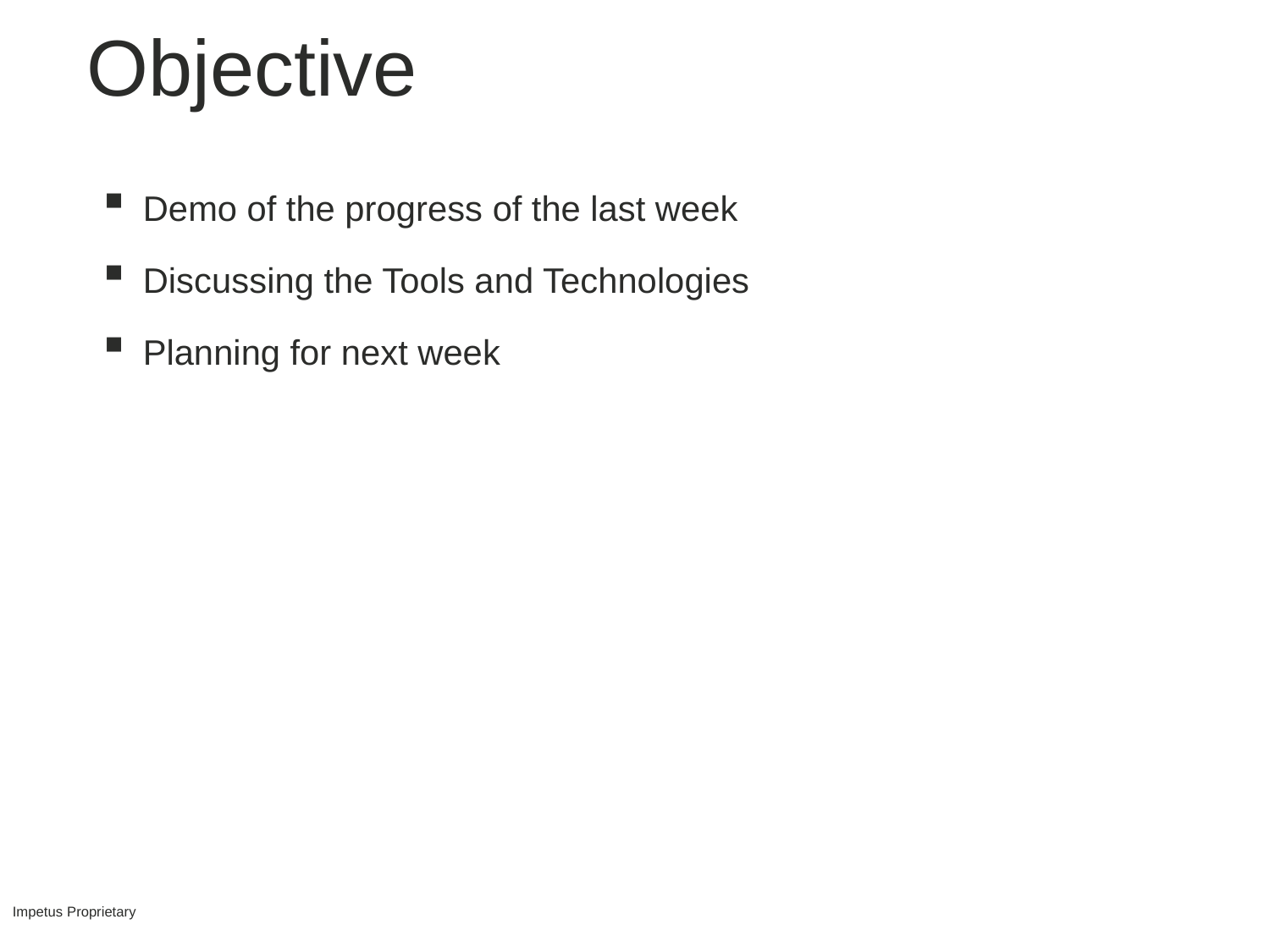

# Objective
Demo of the progress of the last week
Discussing the Tools and Technologies
Planning for next week

Impetus Proprietary